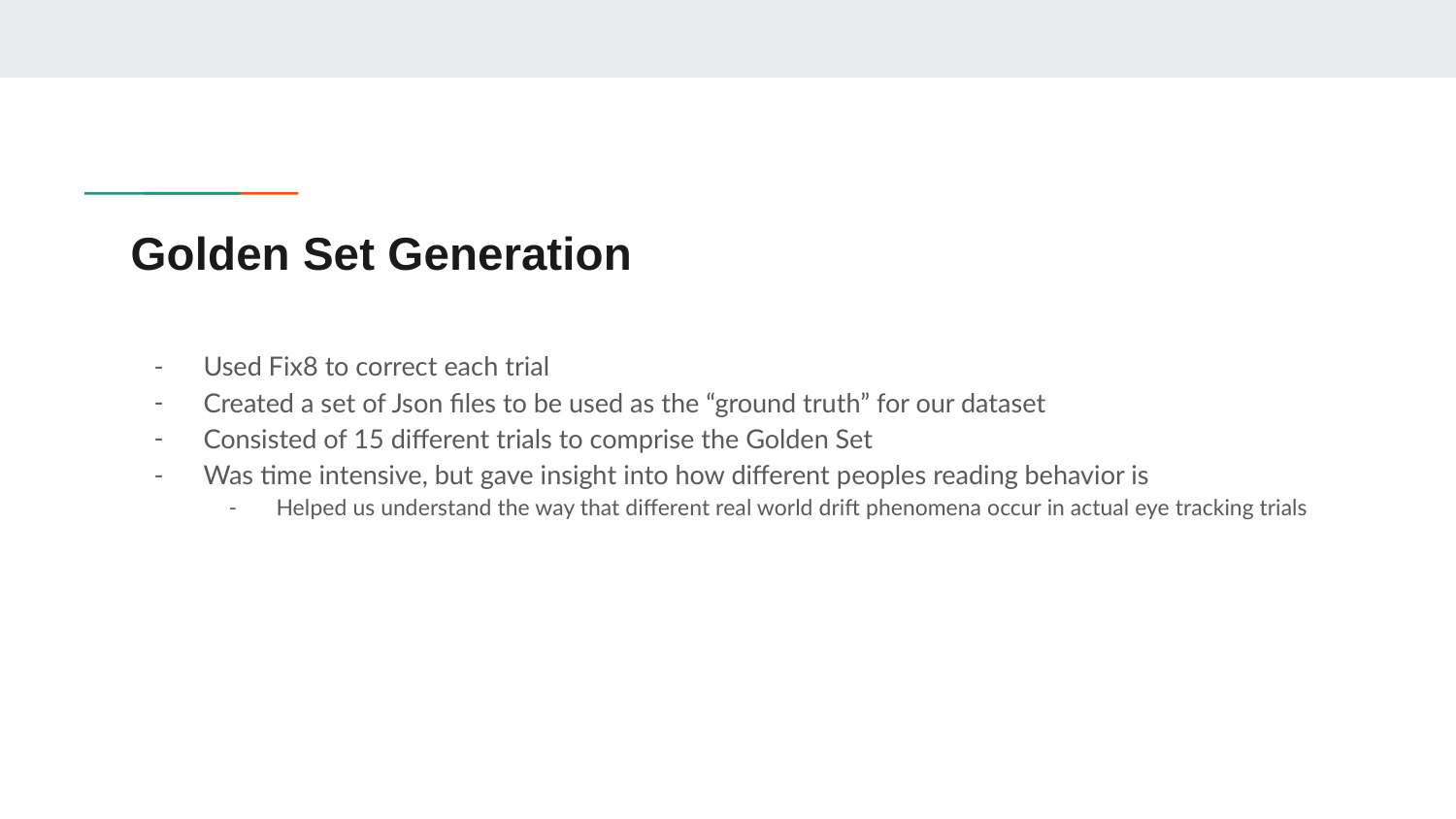

# Golden Set Generation
Used Fix8 to correct each trial
Created a set of Json files to be used as the “ground truth” for our dataset
Consisted of 15 different trials to comprise the Golden Set
Was time intensive, but gave insight into how different peoples reading behavior is
Helped us understand the way that different real world drift phenomena occur in actual eye tracking trials